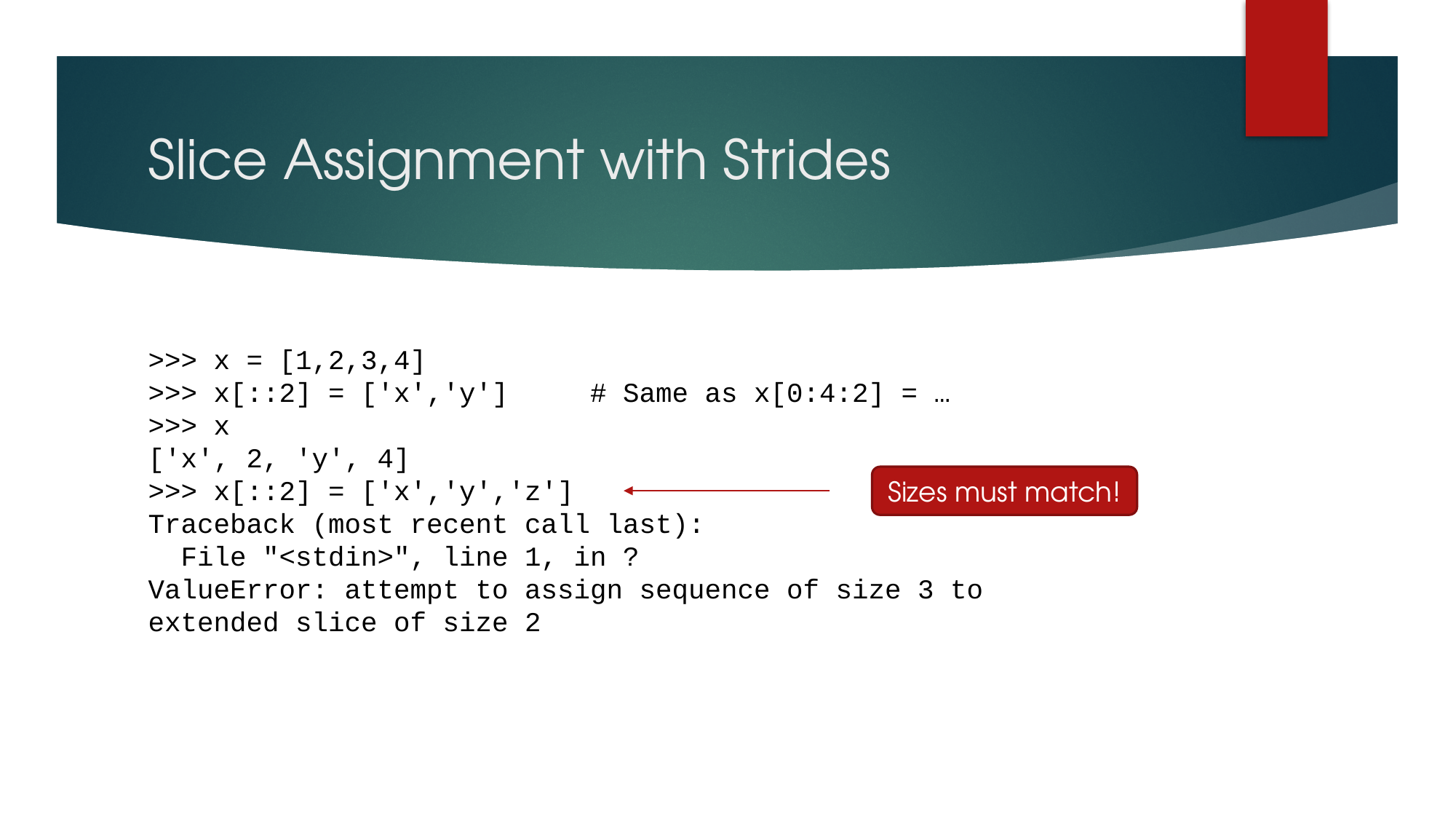

# Slice Assignment with Strides
>>> x = [1,2,3,4]
>>> x[::2] = ['x','y']     # Same as x[0:4:2] = …
>>> x
['x', 2, 'y', 4]
>>> x[::2] = ['x','y','z']
Traceback (most recent call last):
  File "<stdin>", line 1, in ?
ValueError: attempt to assign sequence of size 3 to extended slice of size 2
Sizes must match!